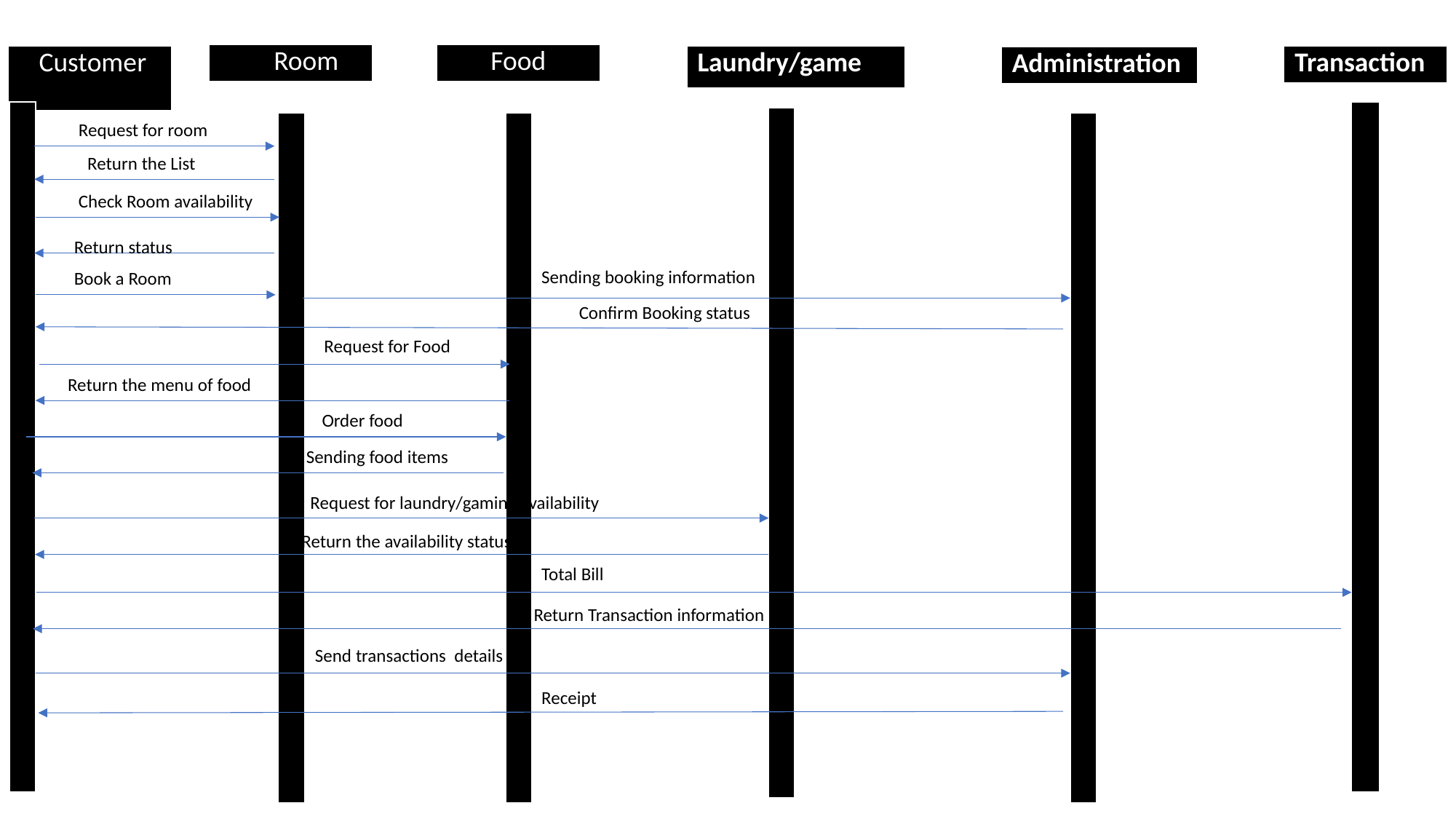

| Room |
| --- |
| Food |
| --- |
| Customer |
| --- |
| Laundry/game |
| --- |
| Transaction |
| --- |
| Administration |
| --- |
|  |
| --- |
|  |
| --- |
|  |
| --- |
Request for room
|  |
| --- |
|  |
| --- |
|  |
| --- |
Return the List
Check Room availability
Return status
Sending booking information
Book a Room
Confirm Booking status
Request for Food
Return the menu of food
Order food
Sending food items
Request for laundry/gaming availability
Return the availability status
Total Bill
Return Transaction information
Send transactions  details
Receipt